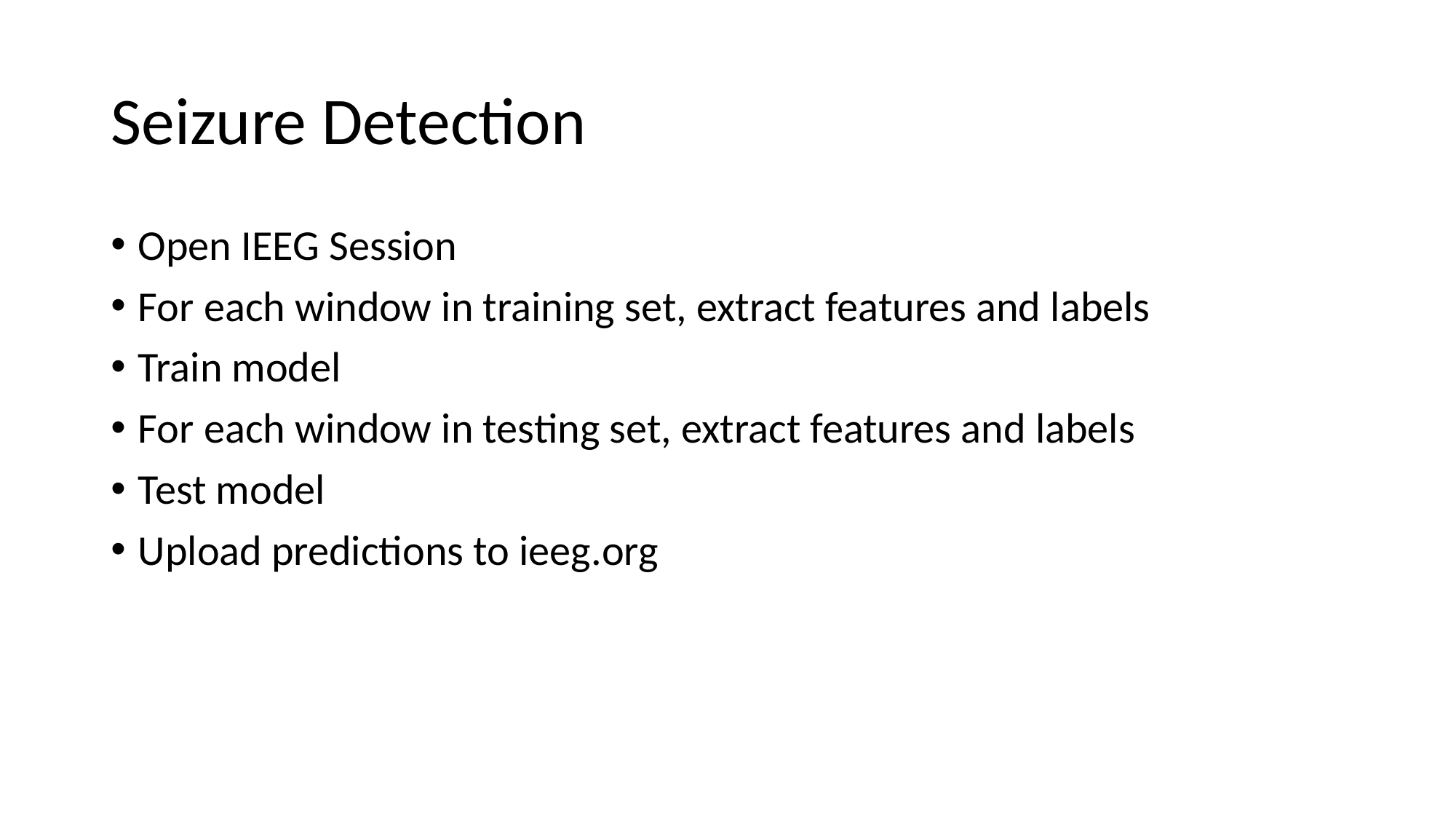

# Seizure Detection
Open IEEG Session
For each window in training set, extract features and labels
Train model
For each window in testing set, extract features and labels
Test model
Upload predictions to ieeg.org